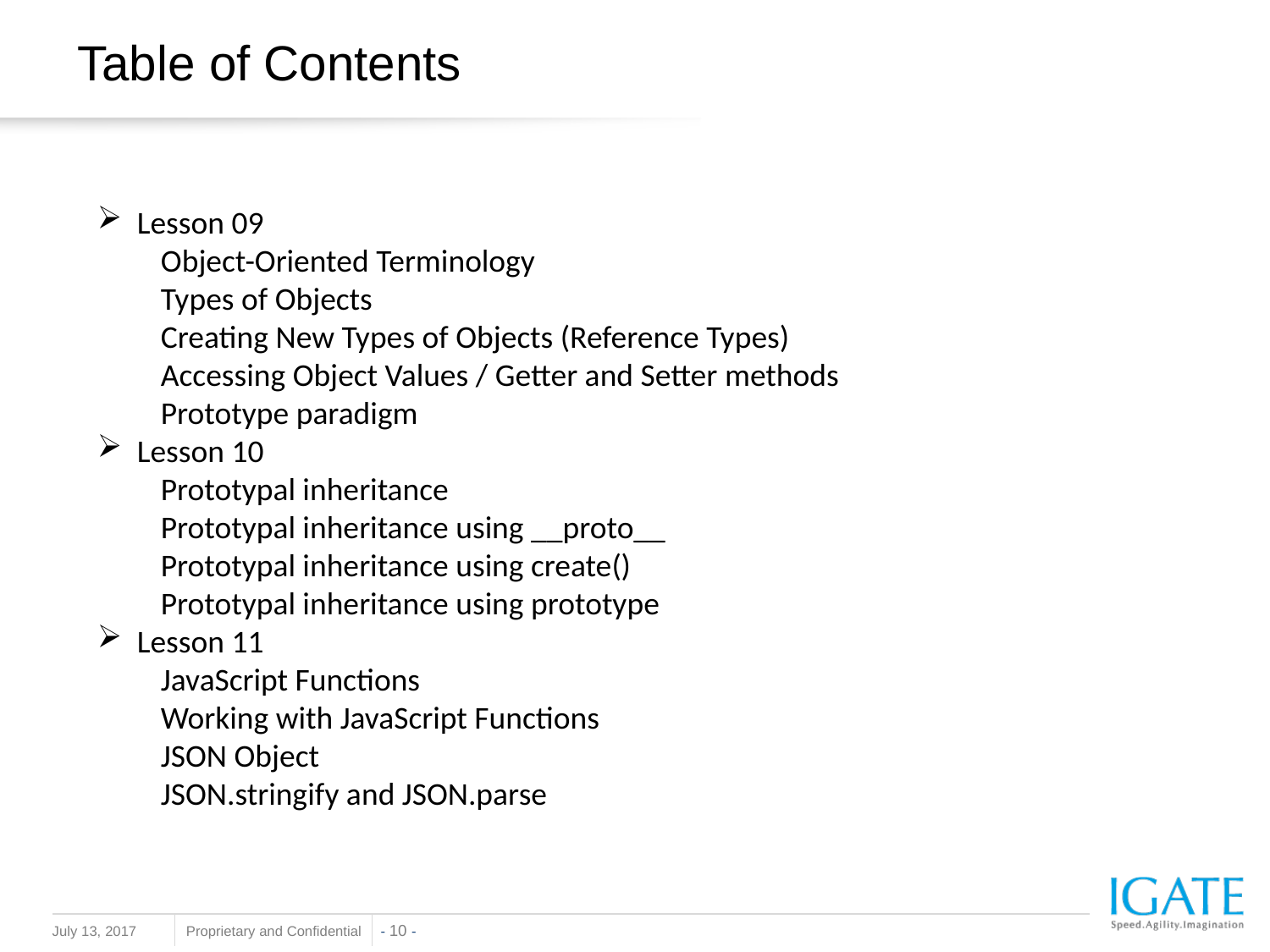

Table of Contents
Lesson 09
Object-Oriented Terminology
Types of Objects
Creating New Types of Objects (Reference Types)
Accessing Object Values / Getter and Setter methods
Prototype paradigm
Lesson 10
Prototypal inheritance
Prototypal inheritance using __proto__
Prototypal inheritance using create()
Prototypal inheritance using prototype
Lesson 11
JavaScript Functions
Working with JavaScript Functions
JSON Object
JSON.stringify and JSON.parse